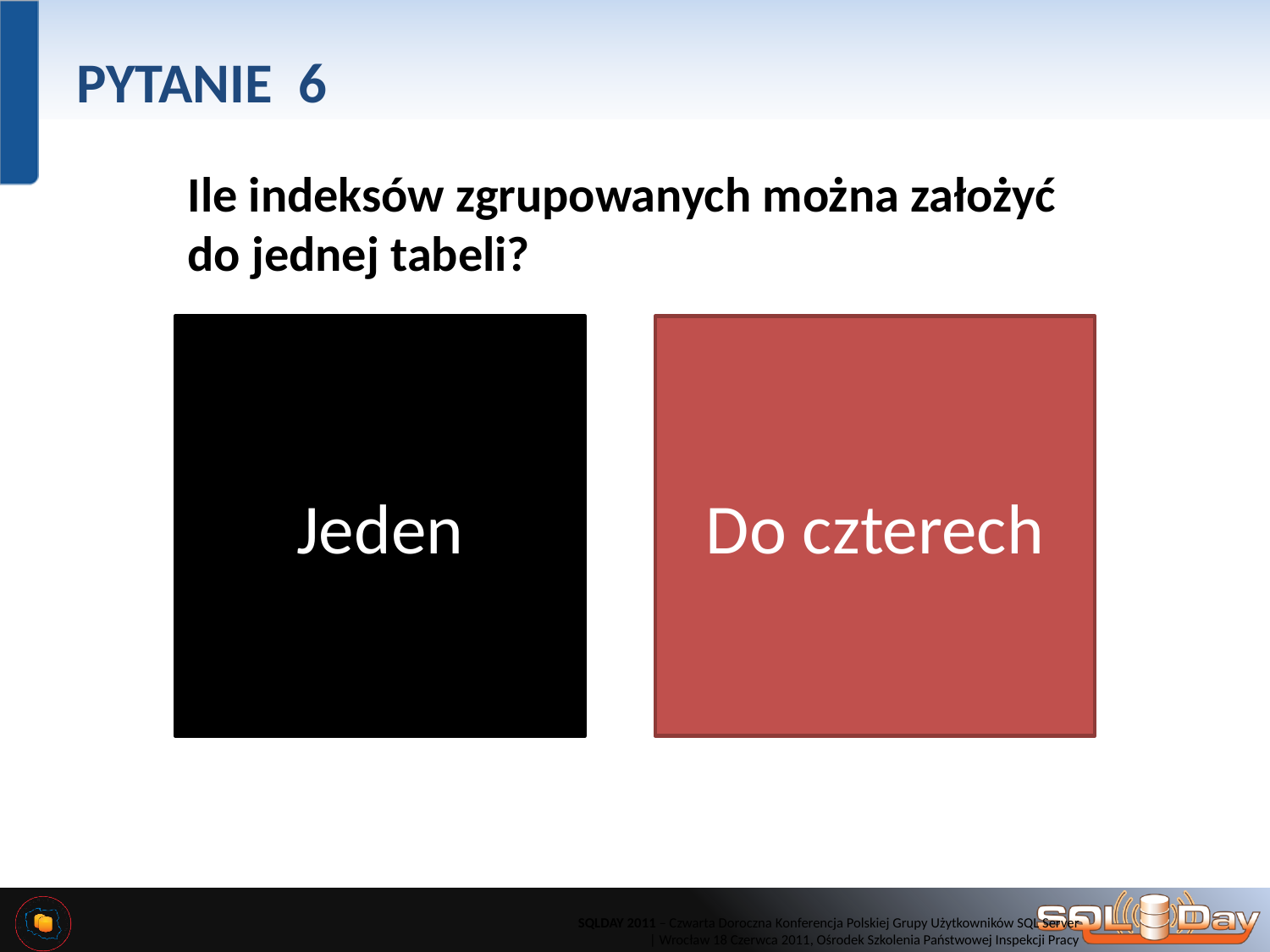

# PYTANIE  6
Ile indeksów zgrupowanych można założyć do jednej tabeli?

Jeden
Do czterech
SQLDAY 2011 – Czwarta Doroczna Konferencja Polskiej Grupy Użytkowników SQL Server
 | Wrocław 18 Czerwca 2011, Ośrodek Szkolenia Państwowej Inspekcji Pracy